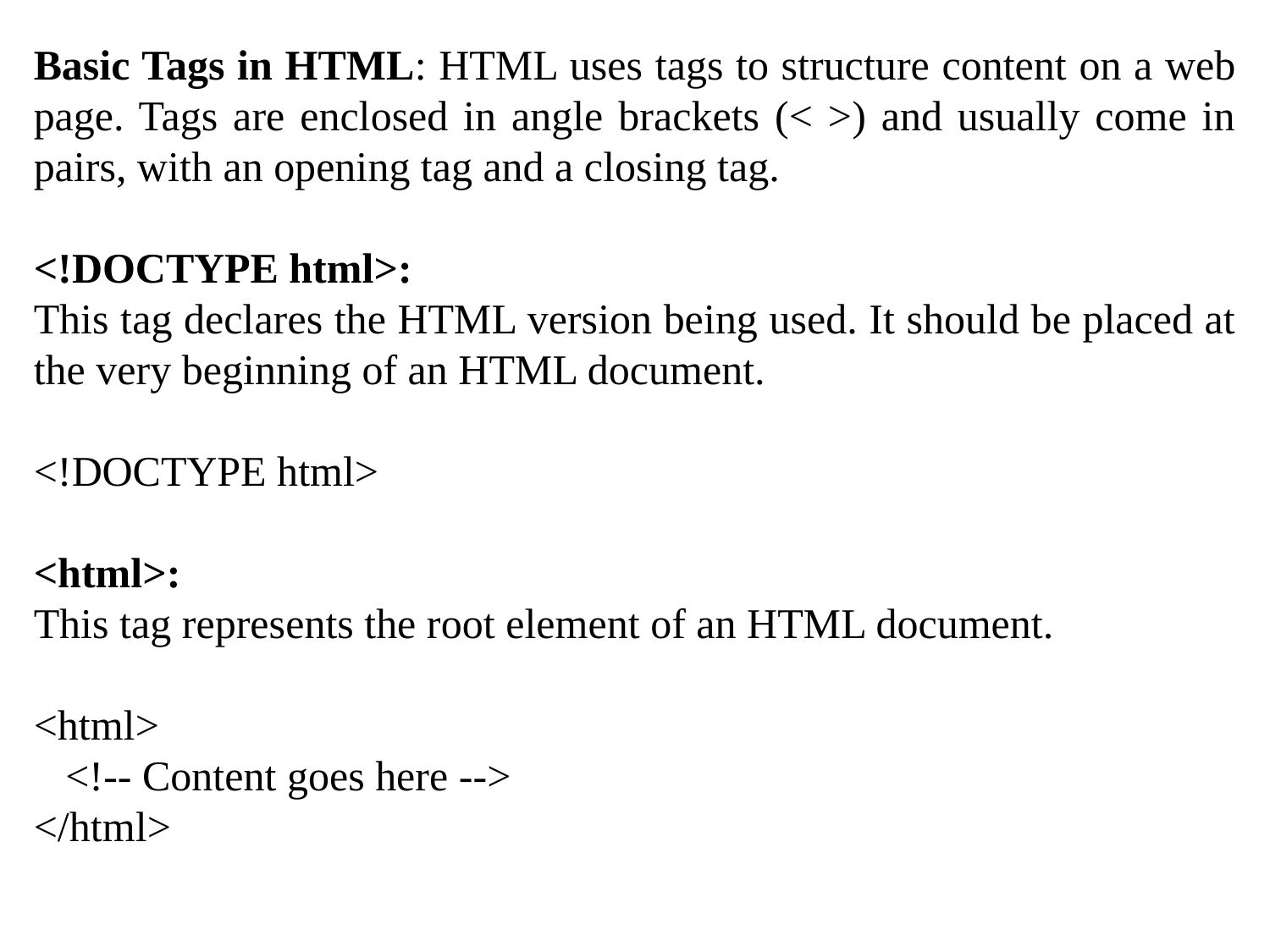

Basic Tags in HTML: HTML uses tags to structure content on a web page. Tags are enclosed in angle brackets (< >) and usually come in pairs, with an opening tag and a closing tag.

<!DOCTYPE html>:
This tag declares the HTML version being used. It should be placed at the very beginning of an HTML document.

<!DOCTYPE html>

<html>:
This tag represents the root element of an HTML document.

<html>
   <!-- Content goes here -->
</html>